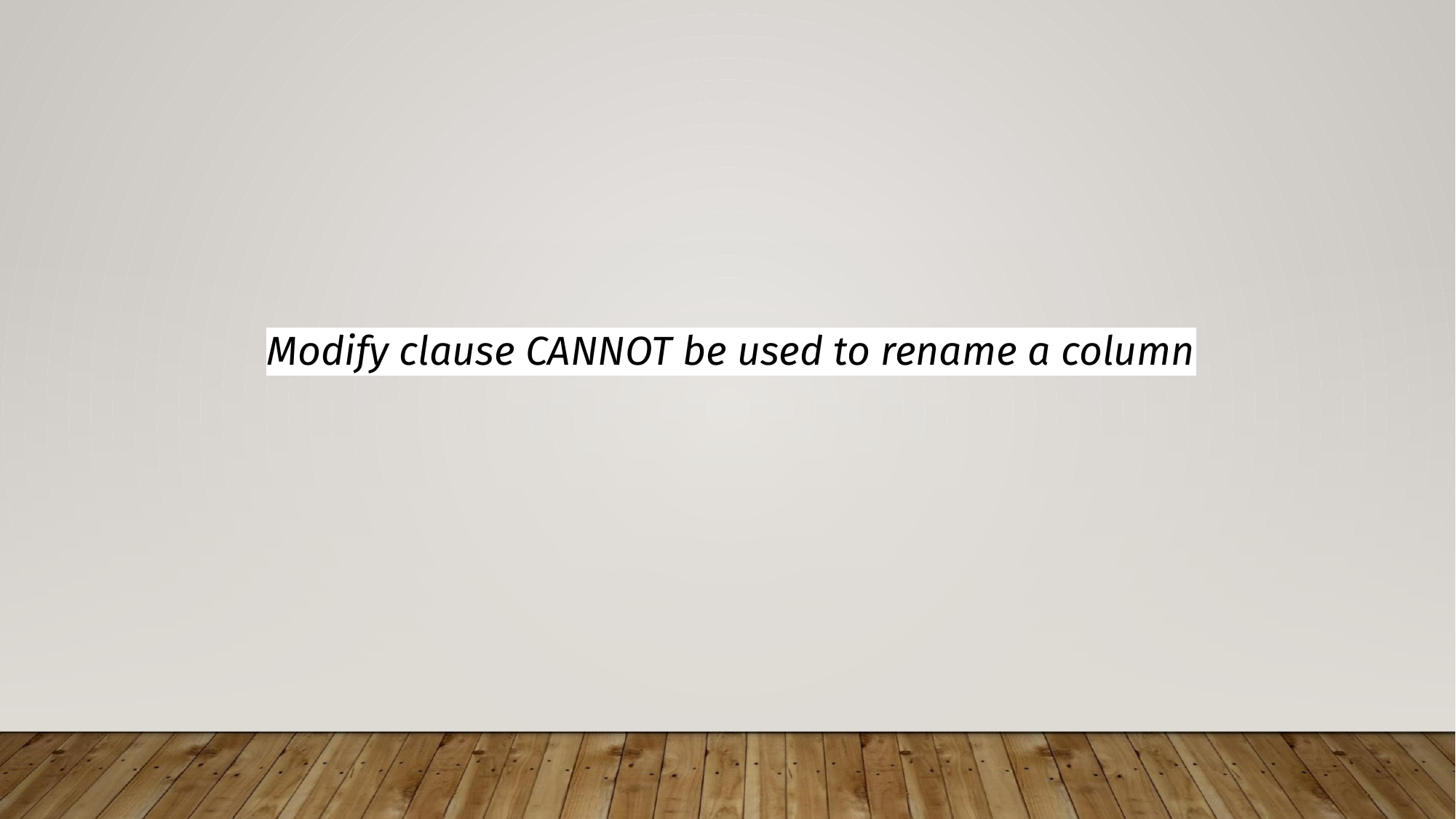

Modify clause CANNOT be used to rename a column